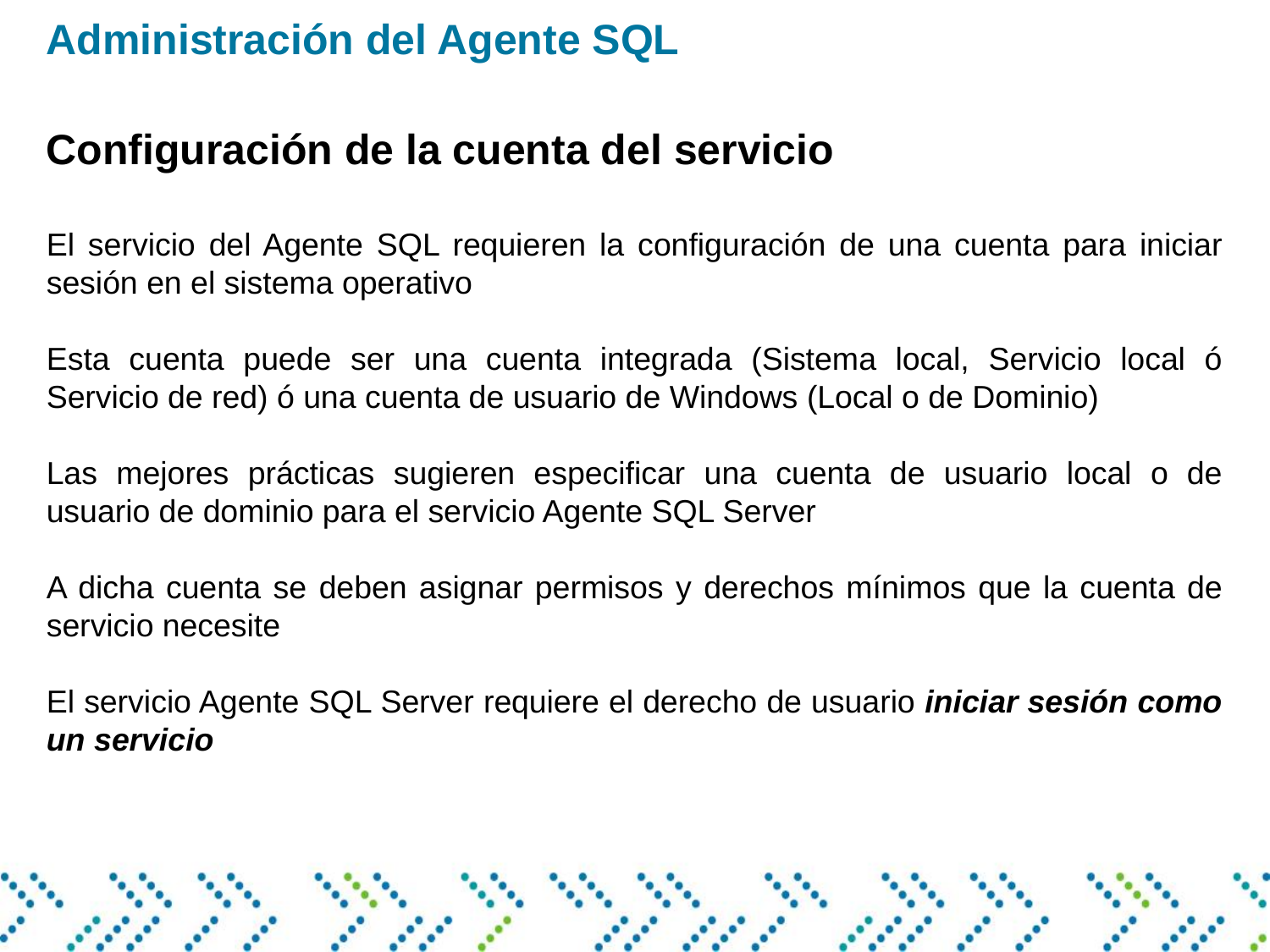

Administración del Agente SQL
Configuración de la cuenta del servicio

El servicio del Agente SQL requieren la configuración de una cuenta para iniciar sesión en el sistema operativo

Esta cuenta puede ser una cuenta integrada (Sistema local, Servicio local ó Servicio de red) ó una cuenta de usuario de Windows (Local o de Dominio)

Las mejores prácticas sugieren especificar una cuenta de usuario local o de usuario de dominio para el servicio Agente SQL Server

A dicha cuenta se deben asignar permisos y derechos mínimos que la cuenta de servicio necesite

El servicio Agente SQL Server requiere el derecho de usuario iniciar sesión como un servicio